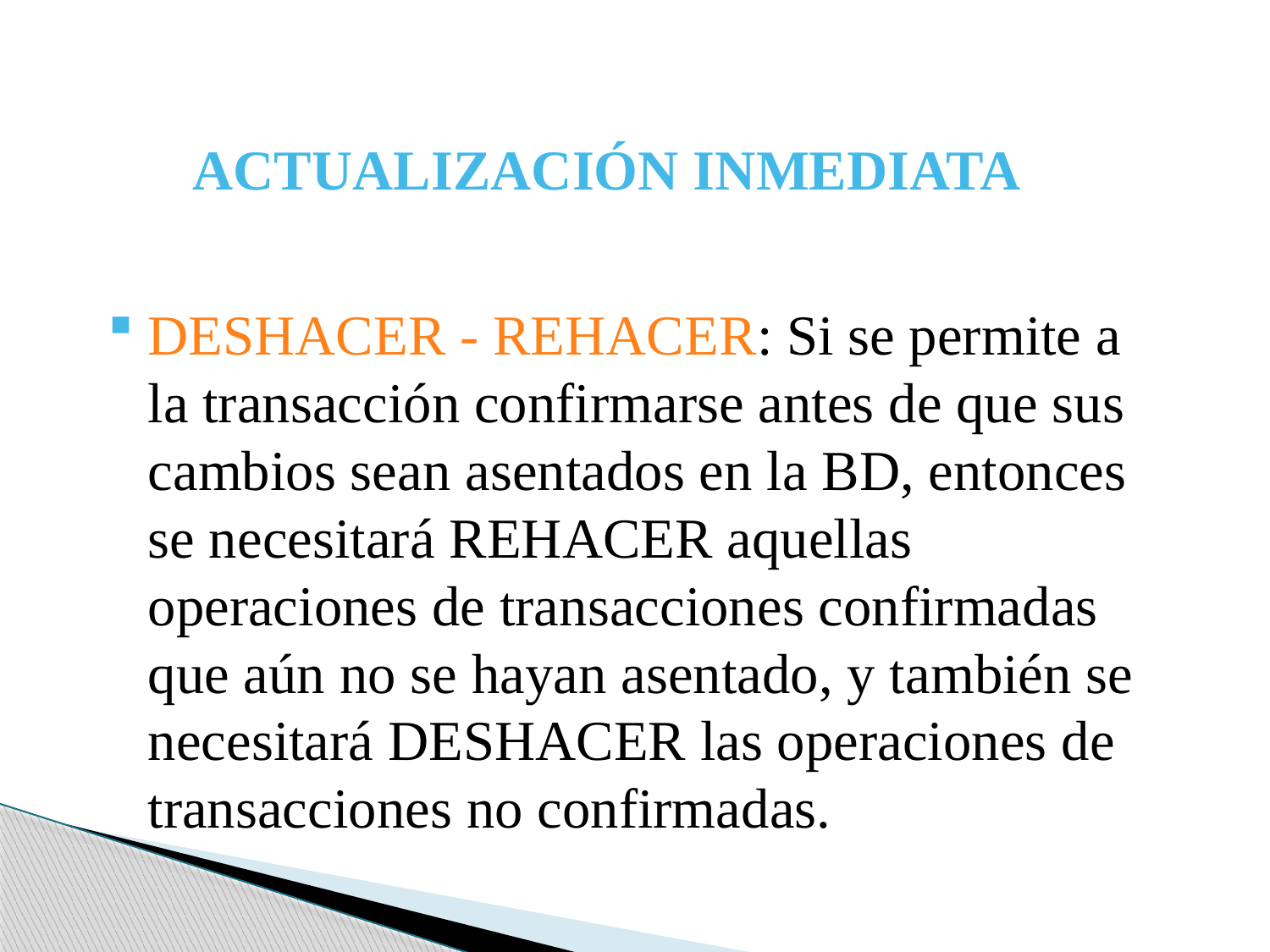

ACTUALIZACIÓN INMEDIATA
DESHACER - REHACER: Si se permite a la transacción confirmarse antes de que sus cambios sean asentados en la BD, entonces se necesitará REHACER aquellas operaciones de transacciones confirmadas que aún no se hayan asentado, y también se necesitará DESHACER las operaciones de transacciones no confirmadas.